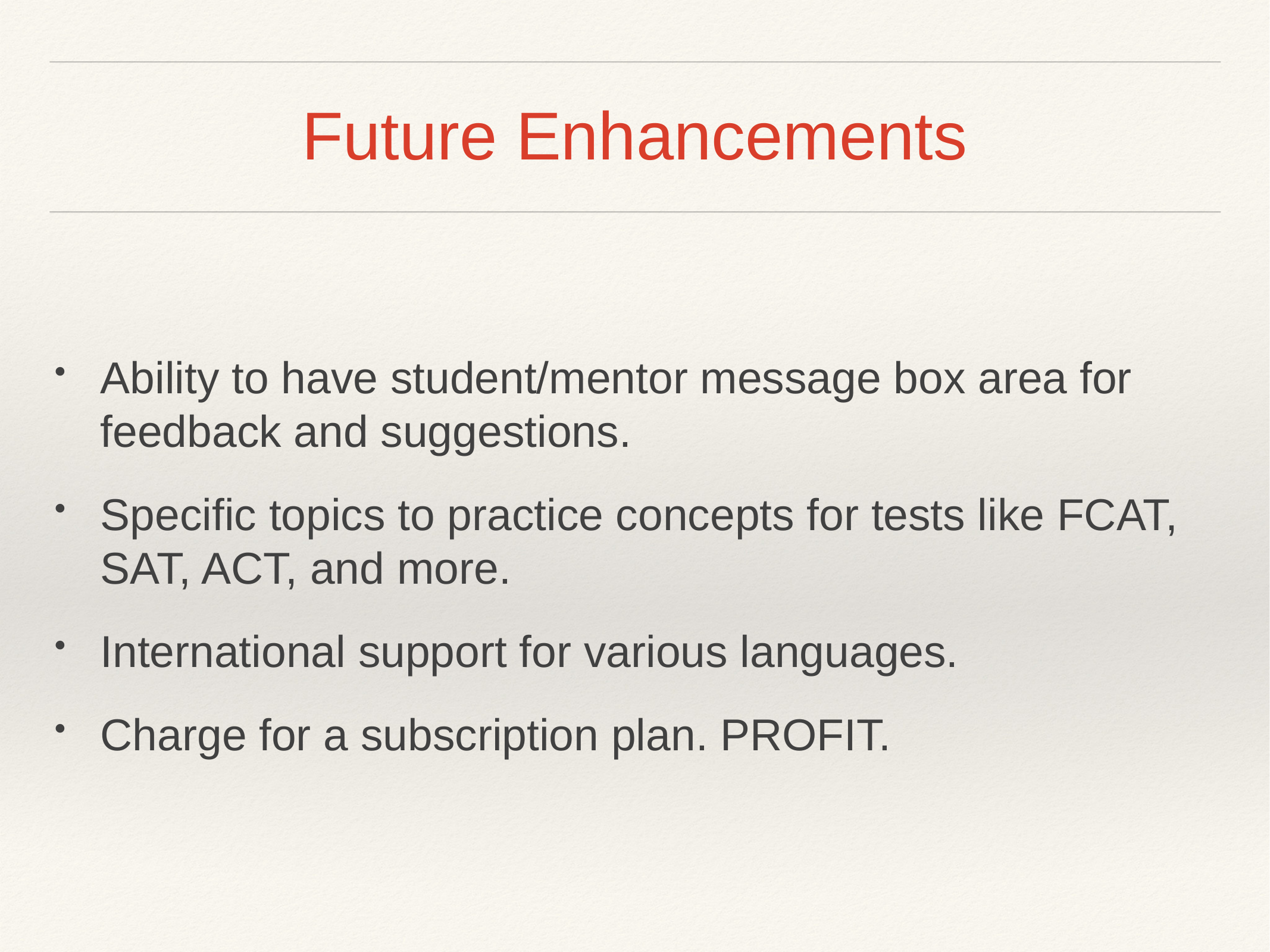

# Future Enhancements
Ability to have student/mentor message box area for feedback and suggestions.
Specific topics to practice concepts for tests like FCAT, SAT, ACT, and more.
International support for various languages.
Charge for a subscription plan. PROFIT.